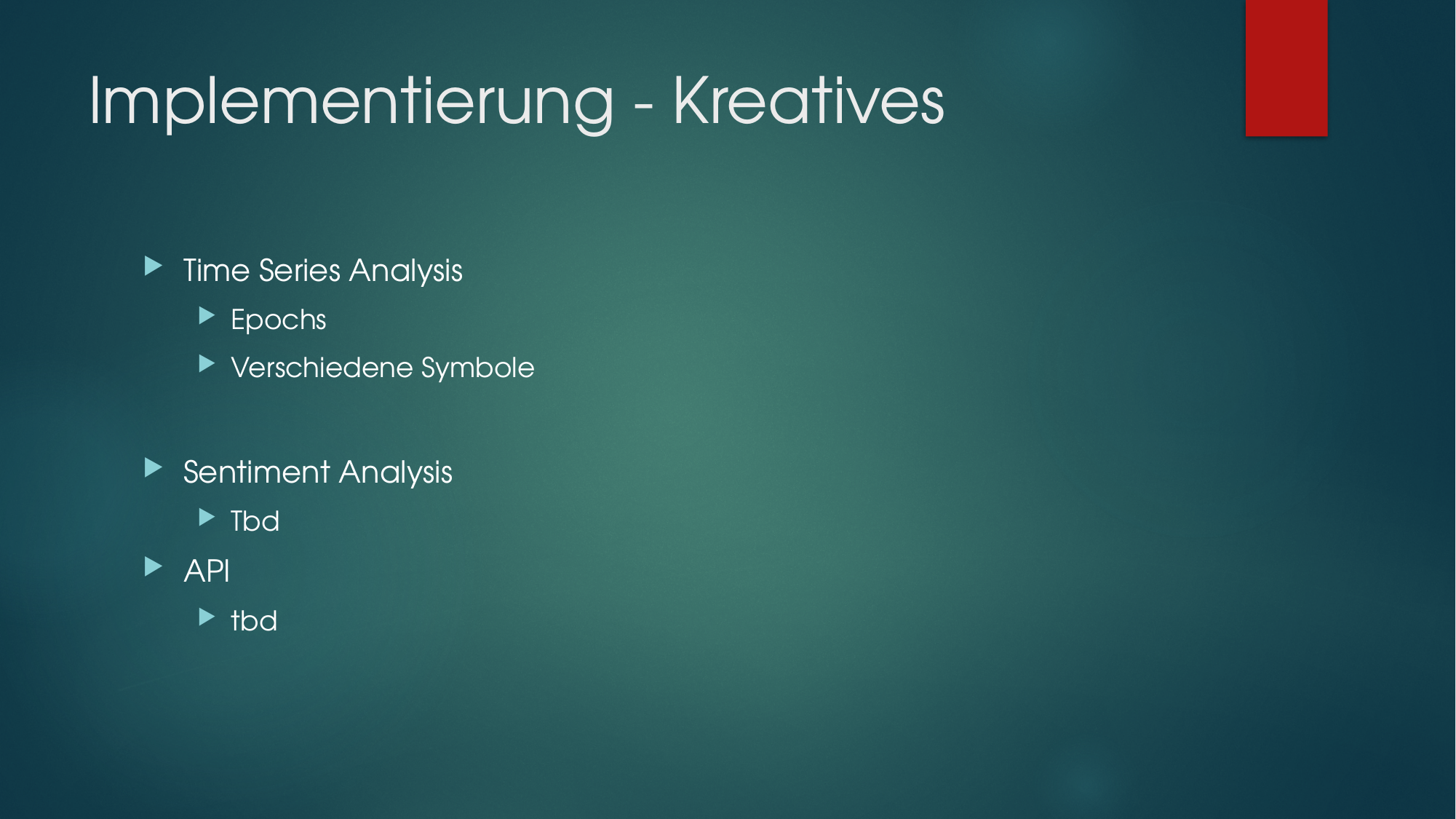

# Implementierung - Kreatives
Time Series Analysis
Epochs
Verschiedene Symbole

Sentiment Analysis
Tbd
API
tbd